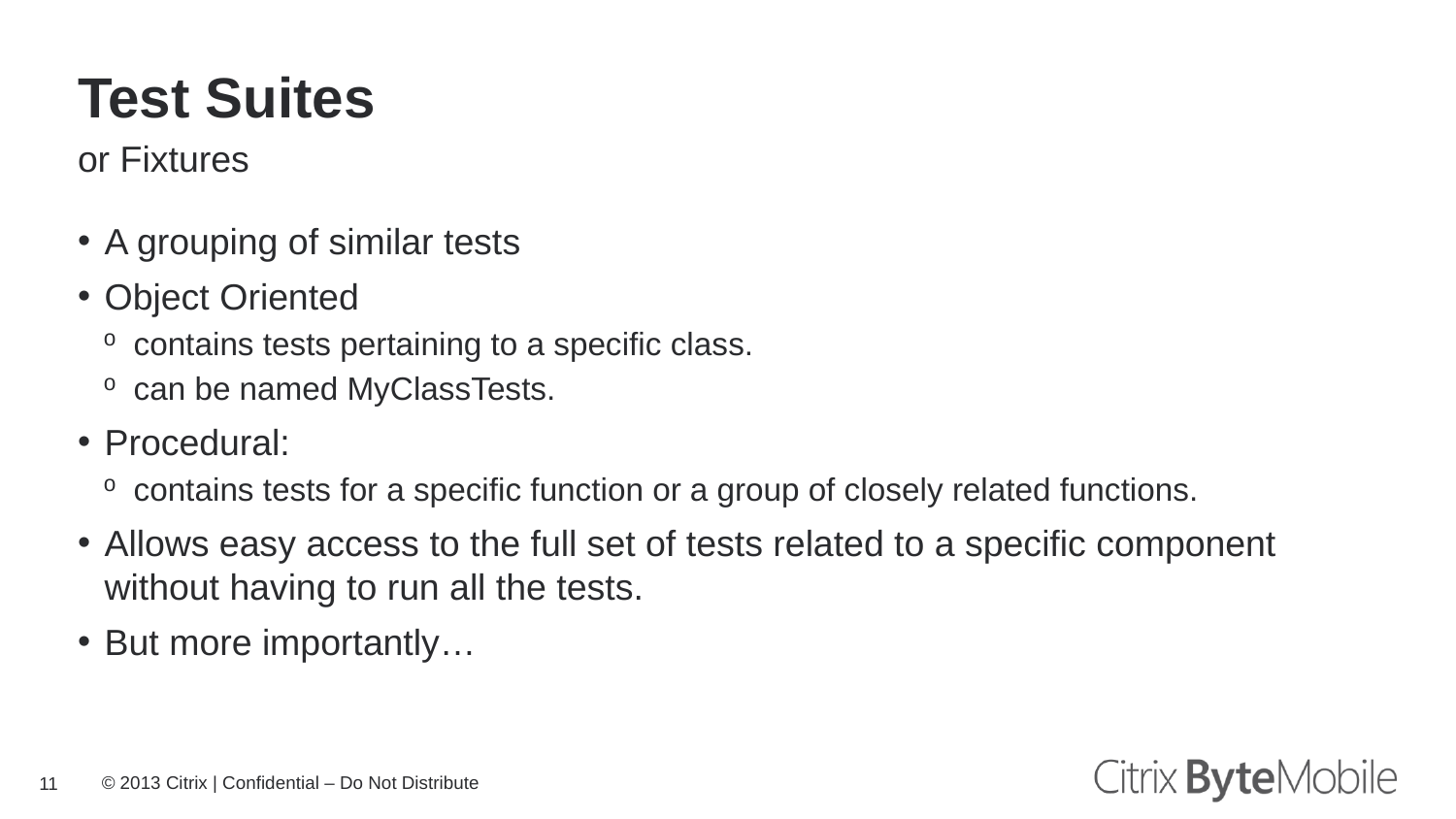

# Test Suites
or Fixtures
A grouping of similar tests
Object Oriented
contains tests pertaining to a specific class.
can be named MyClassTests.
Procedural:
contains tests for a specific function or a group of closely related functions.
Allows easy access to the full set of tests related to a specific component without having to run all the tests.
But more importantly…
11